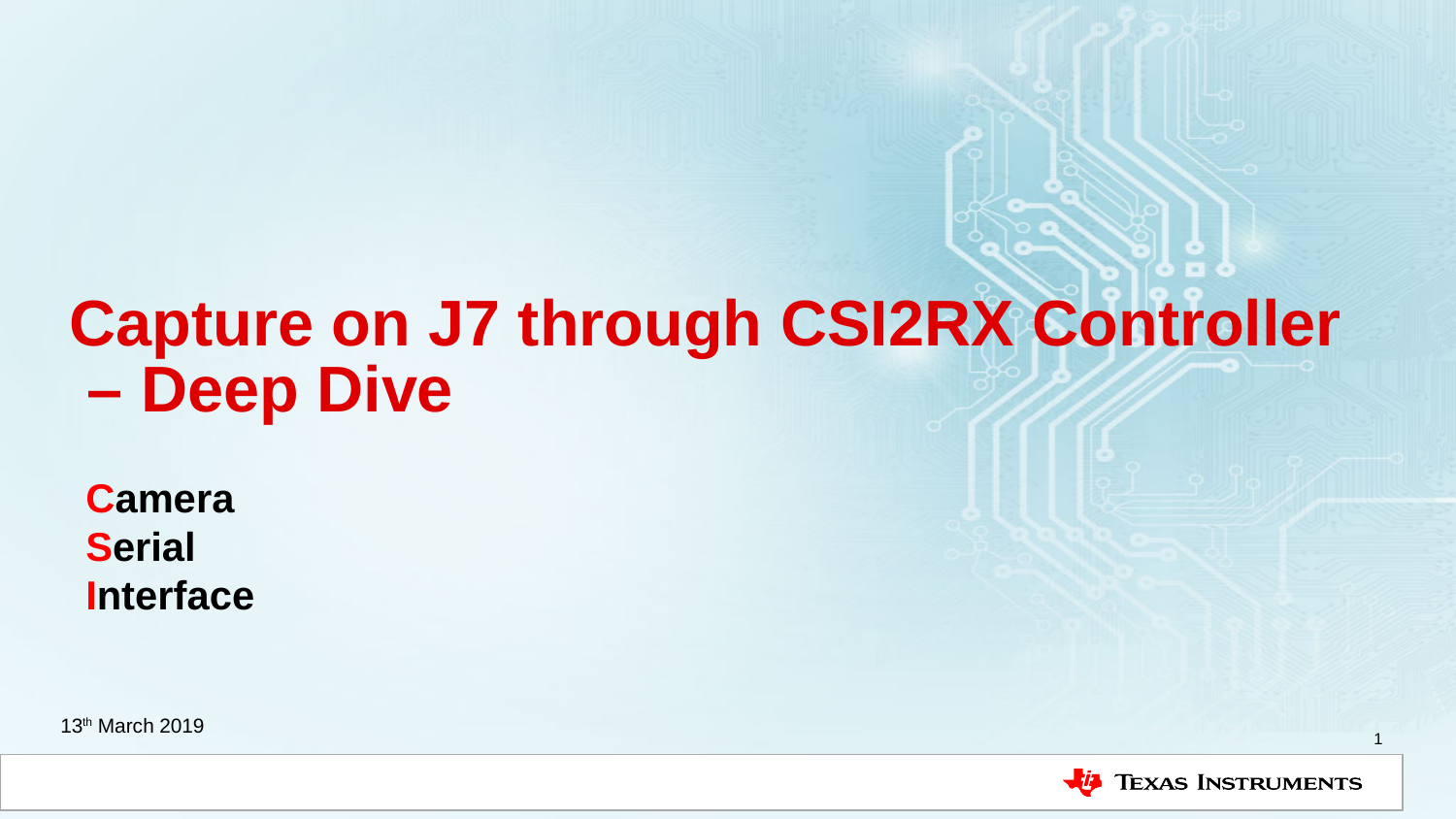

# Capture on J7 through CSI2RX Controller – Deep Dive
Camera
Serial
Interface
13th March 2019
1